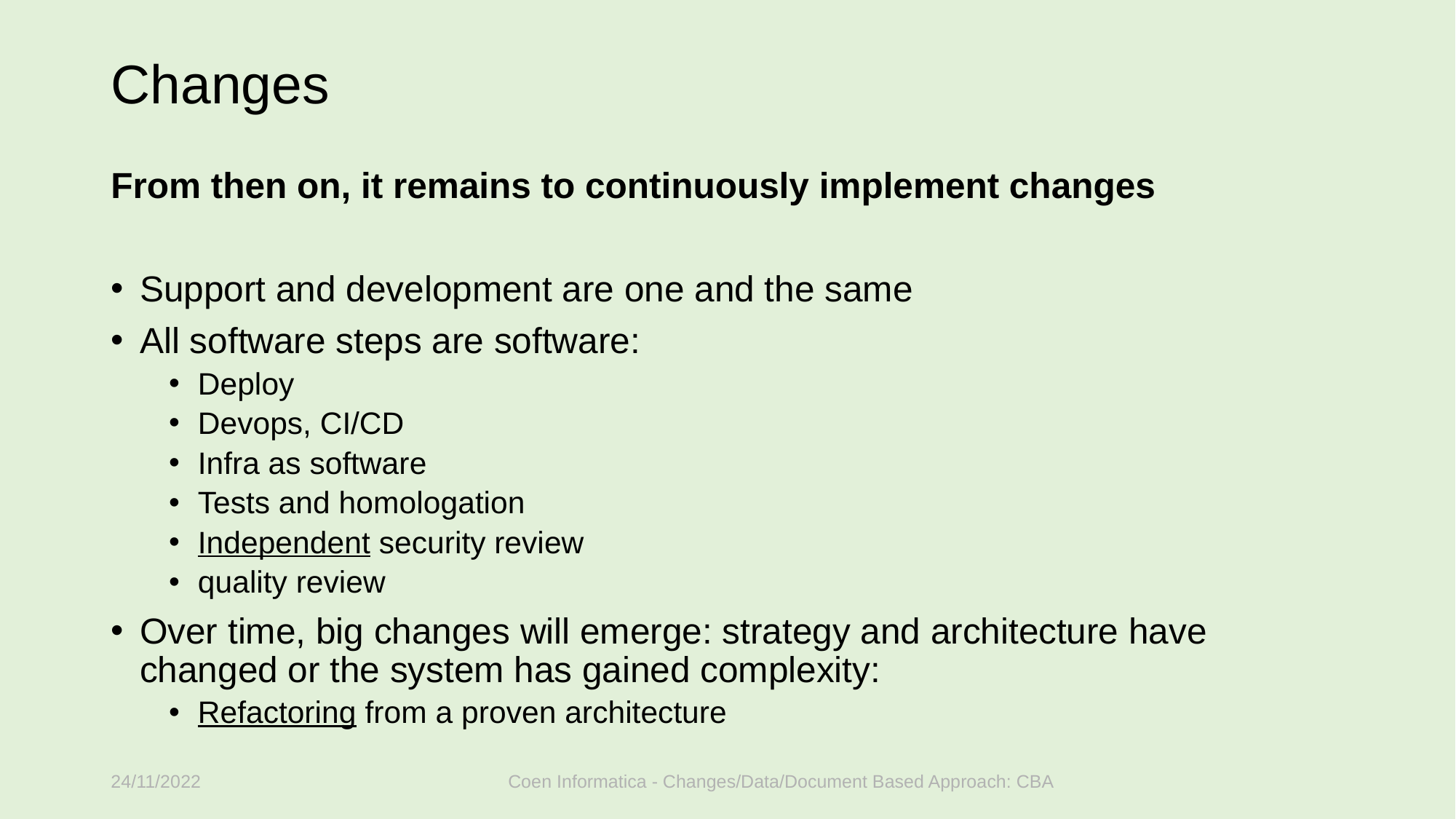

# Changes
From then on, it remains to continuously implement changes

Support and development are one and the same
All software steps are software:
Deploy
Devops, CI/CD
Infra as software
Tests and homologation
Independent security review
quality review
Over time, big changes will emerge: strategy and architecture have changed or the system has gained complexity:
Refactoring from a proven architecture
24/11/2022
Coen Informatica - Changes/Data/Document Based Approach: CBA
8